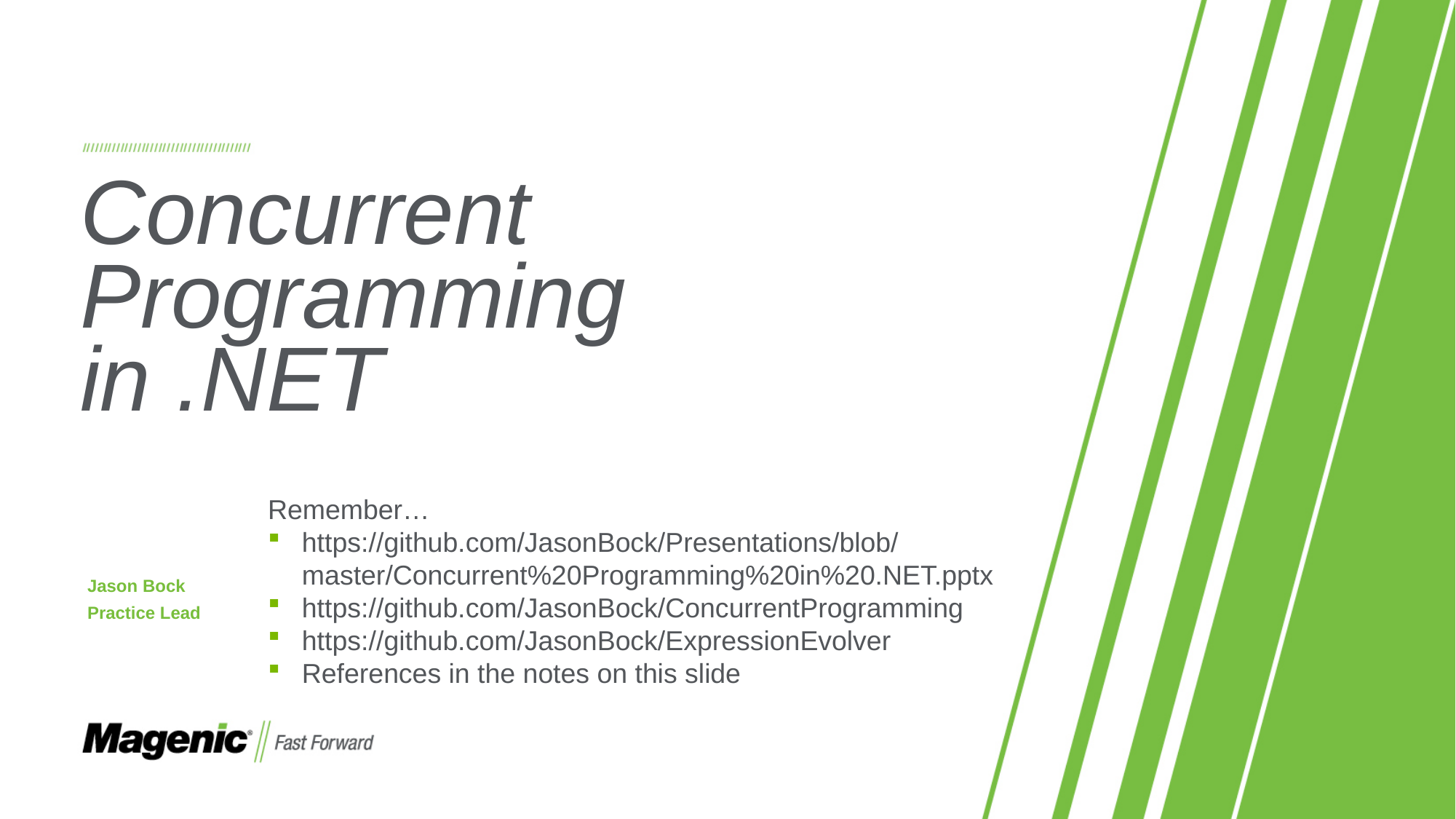

# Concurrent Programming in .NET

Jason Bock
Practice Lead
Remember…
https://github.com/JasonBock/Presentations/blob/master/Concurrent%20Programming%20in%20.NET.pptx
https://github.com/JasonBock/ConcurrentProgramming
https://github.com/JasonBock/ExpressionEvolver
References in the notes on this slide